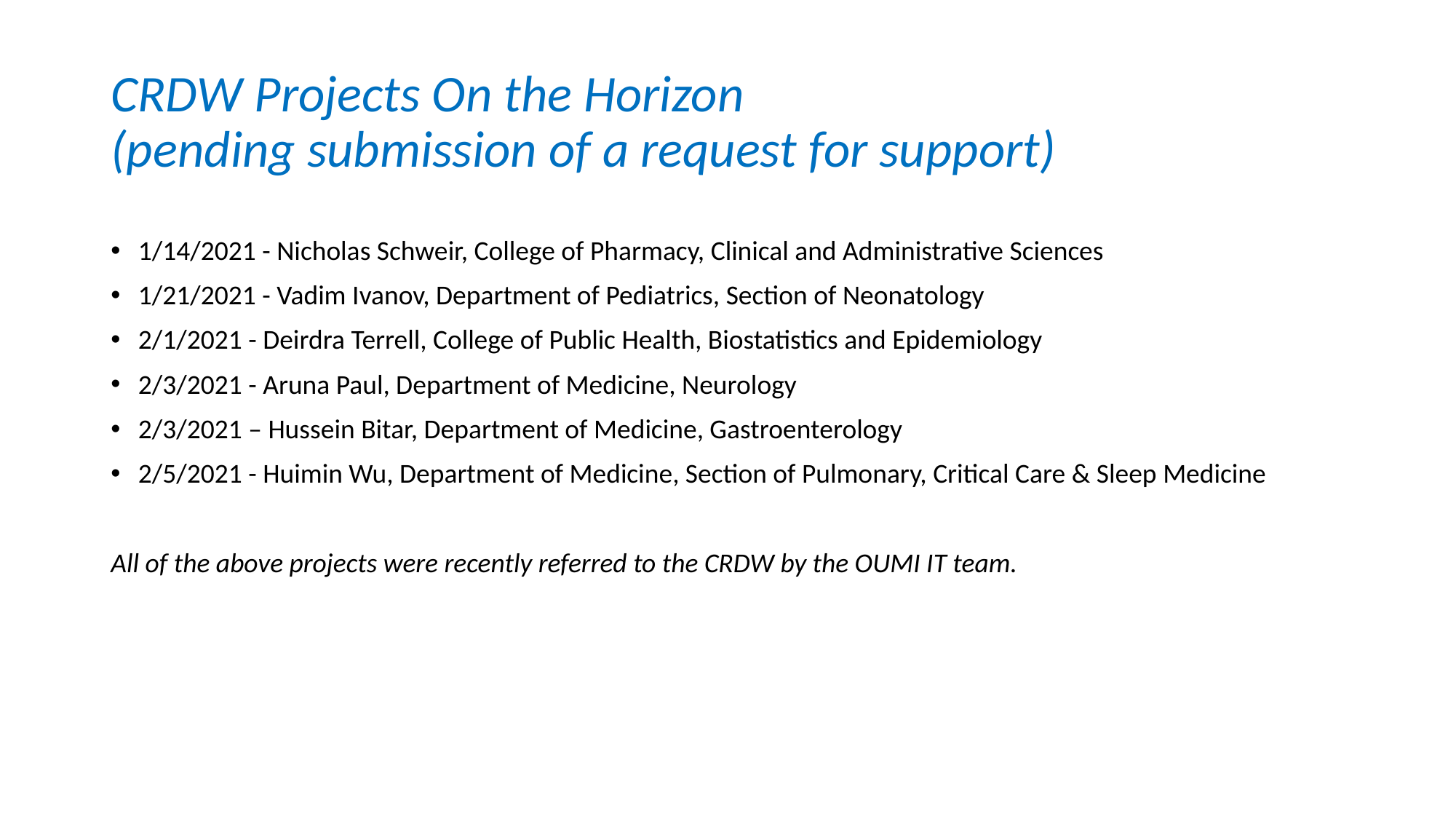

# CRDW Projects On the Horizon (pending submission of a request for support)
1/14/2021 - Nicholas Schweir, College of Pharmacy, Clinical and Administrative Sciences
1/21/2021 - Vadim Ivanov, Department of Pediatrics, Section of Neonatology
2/1/2021 - Deirdra Terrell, College of Public Health, Biostatistics and Epidemiology
2/3/2021 - Aruna Paul, Department of Medicine, Neurology
2/3/2021 – Hussein Bitar, Department of Medicine, Gastroenterology
2/5/2021 - Huimin Wu, Department of Medicine, Section of Pulmonary, Critical Care & Sleep Medicine

All of the above projects were recently referred to the CRDW by the OUMI IT team.